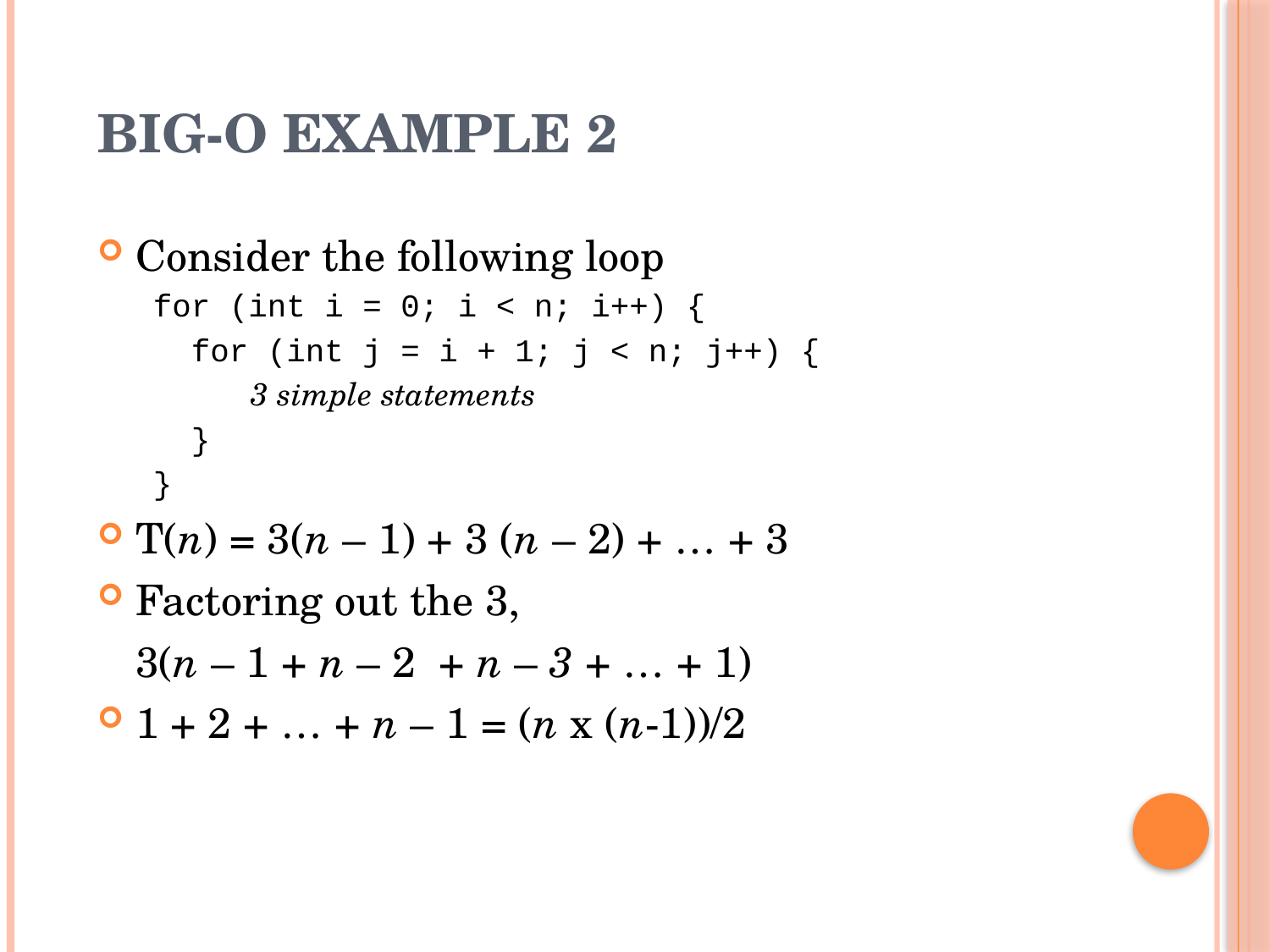

# Big-O Example 2
Consider the following loop
for (int i = 0; i < n; i++) {
  for (int j = i + 1; j < n; j++) {
           3 simple statements
  }
}
T(n) = 3(n – 1) + 3 (n – 2) + … + 3
Factoring out the 3,
	3(n – 1 + n – 2  + n – 3 + … + 1)
1 + 2 + … + n – 1 = (n x (n-1))/2